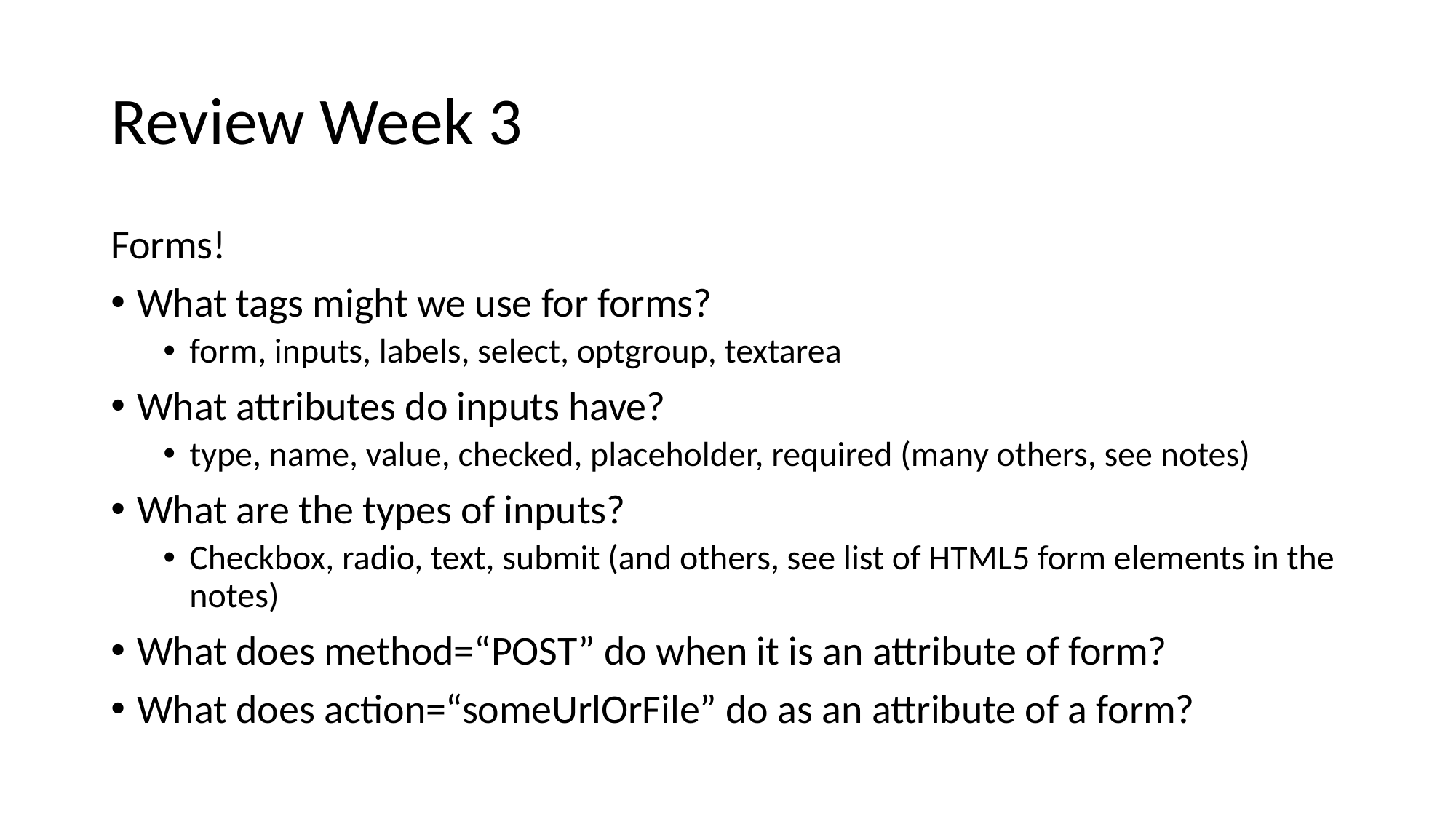

# Review Week 3
Forms!
What tags might we use for forms?
form, inputs, labels, select, optgroup, textarea
What attributes do inputs have?
type, name, value, checked, placeholder, required (many others, see notes)
What are the types of inputs?
Checkbox, radio, text, submit (and others, see list of HTML5 form elements in the notes)
What does method=“POST” do when it is an attribute of form?
What does action=“someUrlOrFile” do as an attribute of a form?